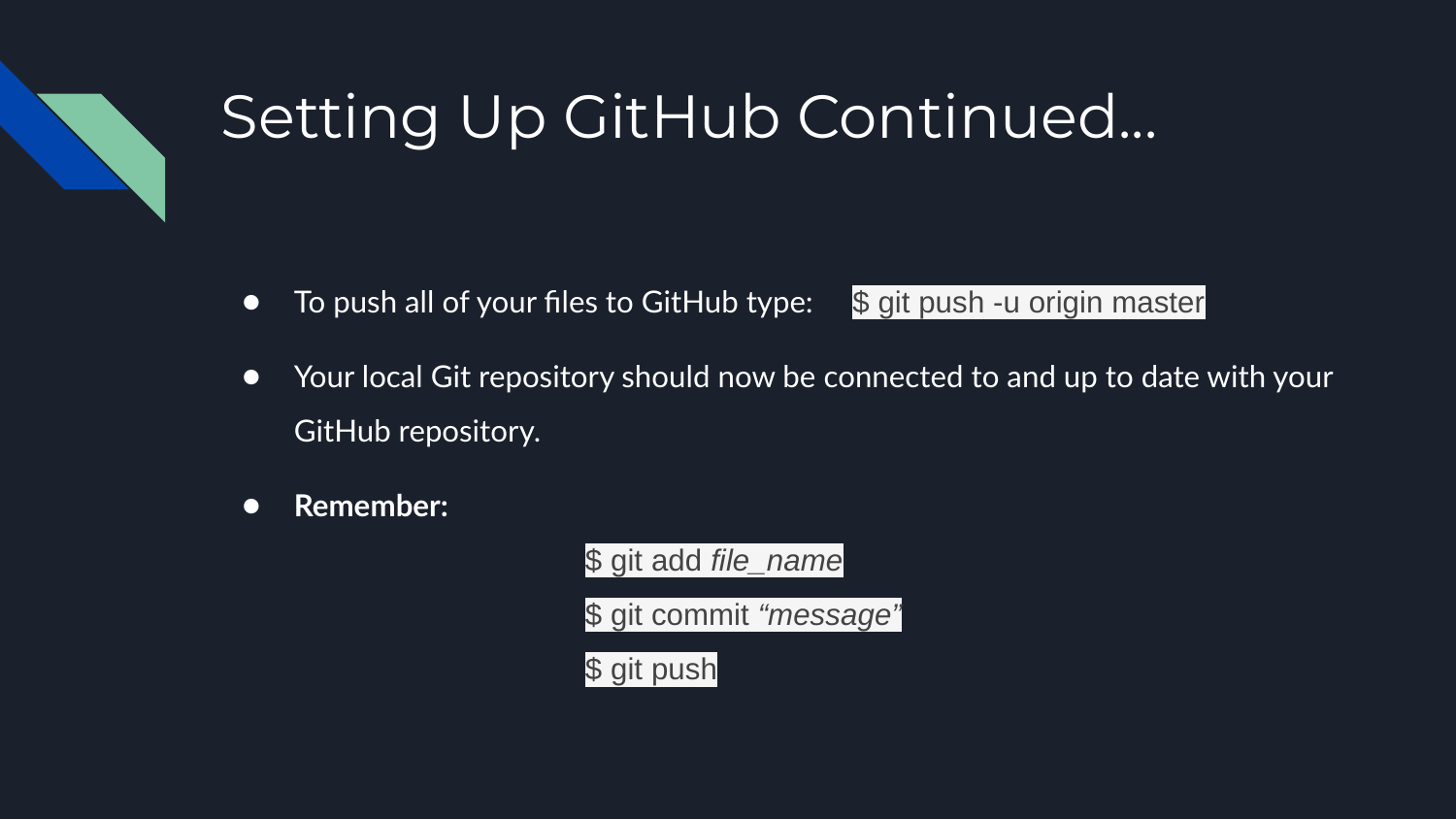

# Setting Up GitHub Continued...
To push all of your files to GitHub type:     $ git push -u origin master
Your local Git repository should now be connected to and up to date with your GitHub repository.
Remember:
		$ git add file_name
		$ git commit “message”
		$ git push